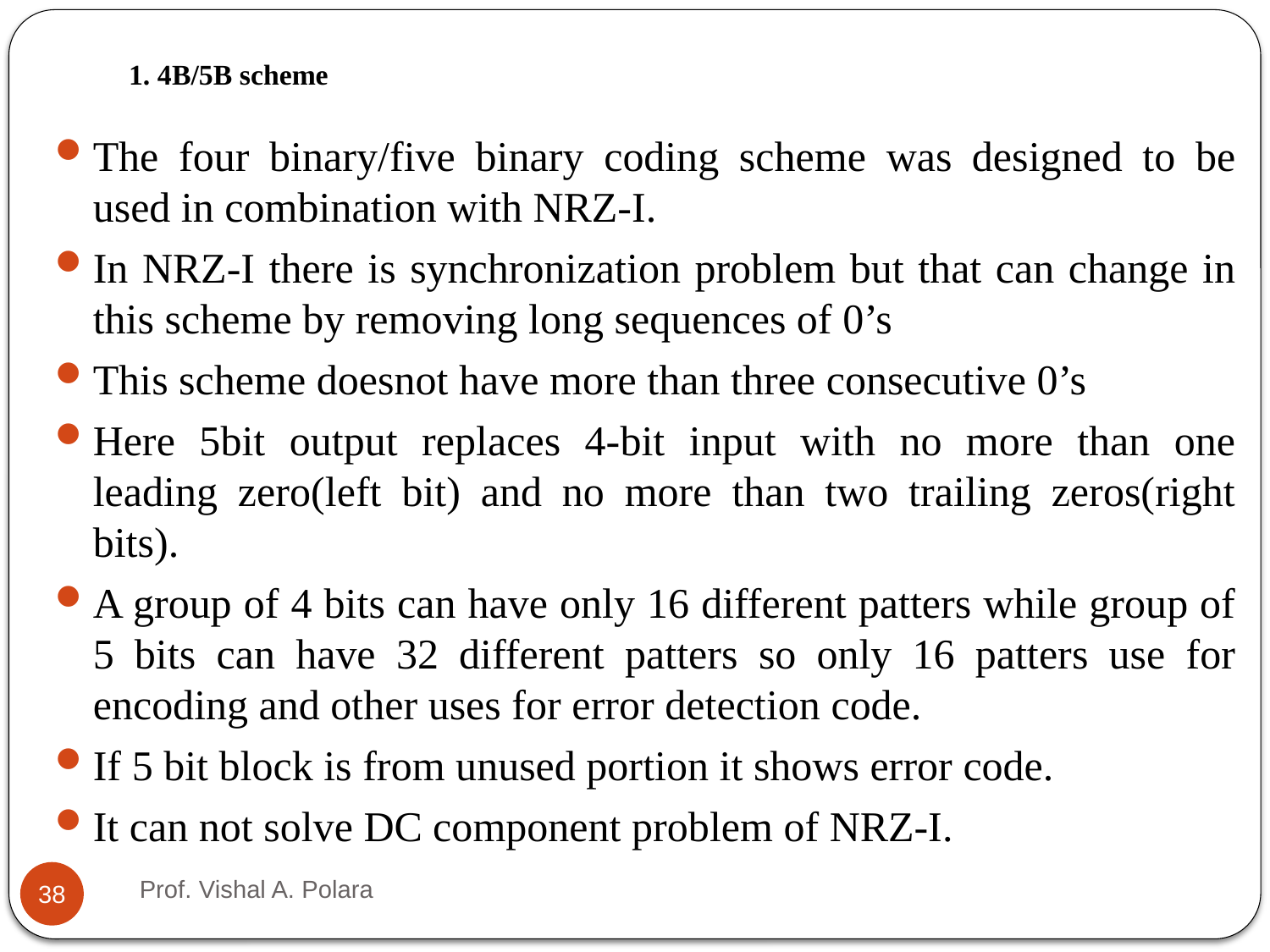

1. 4B/5B scheme

The four binary/five binary coding scheme was designed to be used in combination with NRZ-I.
In NRZ-I there is synchronization problem but that can change in this scheme by removing long sequences of 0’s
This scheme doesnot have more than three consecutive 0’s
Here 5bit output replaces 4-bit input with no more than one leading zero(left bit) and no more than two trailing zeros(right bits).
A group of 4 bits can have only 16 different patters while group of 5 bits can have 32 different patters so only 16 patters use for encoding and other uses for error detection code.
If 5 bit block is from unused portion it shows error code.
It can not solve DC component problem of NRZ-I.
Prof. Vishal A. Polara
38